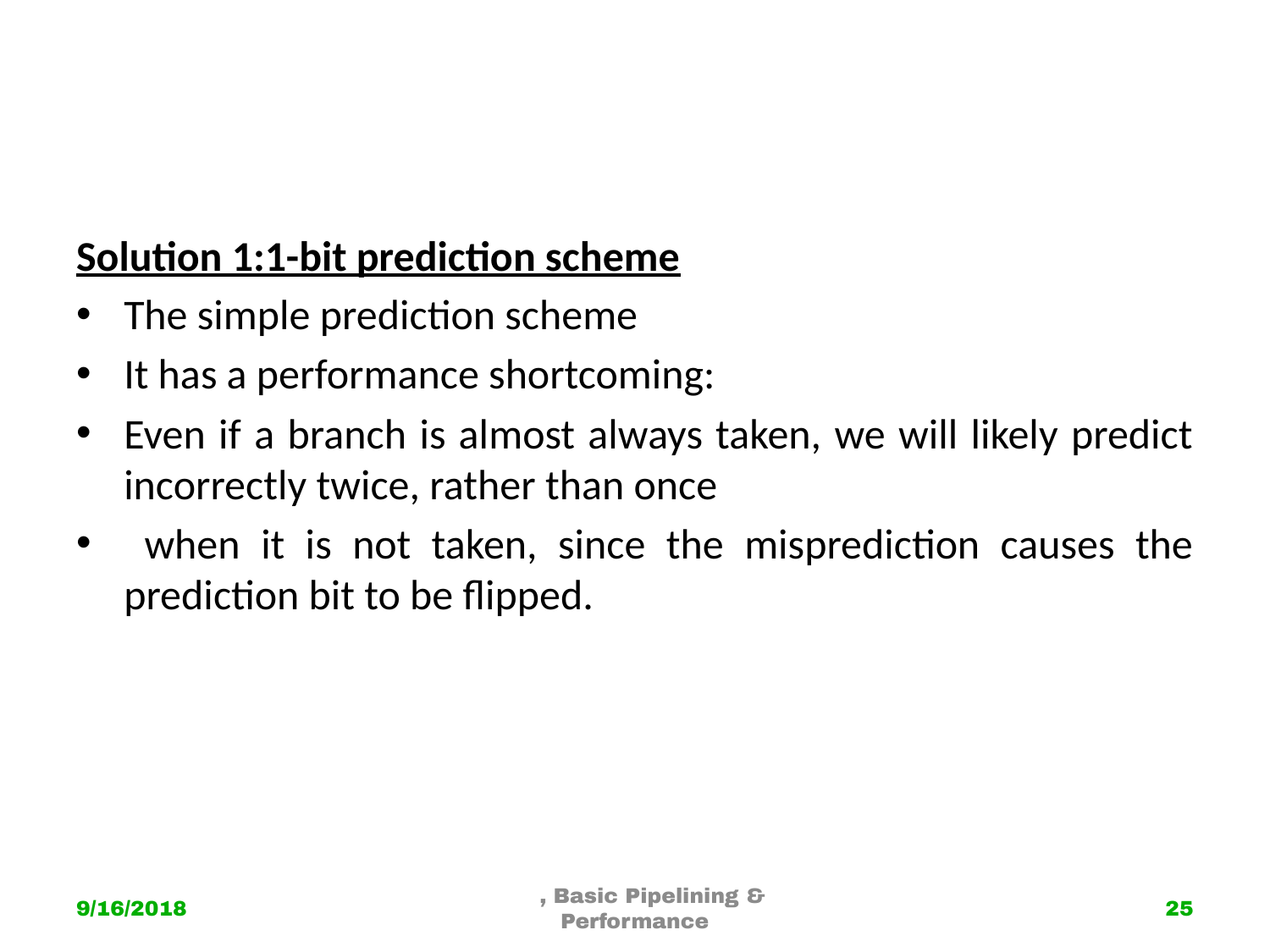

#
Solution 1:1-bit prediction scheme
The simple prediction scheme
It has a performance shortcoming:
Even if a branch is almost always taken, we will likely predict incorrectly twice, rather than once
 when it is not taken, since the misprediction causes the prediction bit to be flipped.

9/16/2018
     , Basic Pipelining & Performance
25